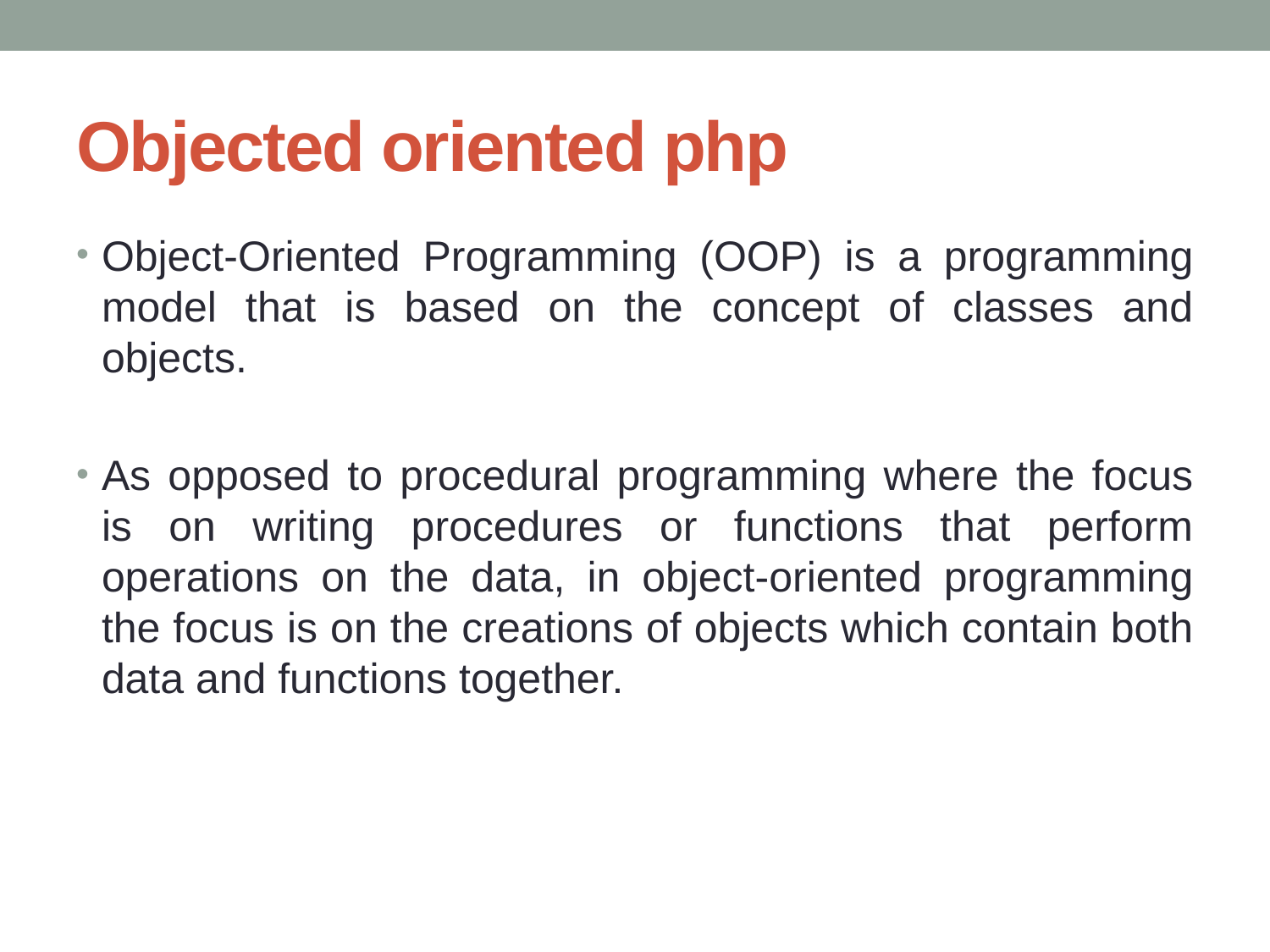

# Objected oriented php
Object-Oriented Programming (OOP) is a programming model that is based on the concept of classes and objects.

As opposed to procedural programming where the focus is on writing procedures or functions that perform operations on the data, in object-oriented programming the focus is on the creations of objects which contain both data and functions together.